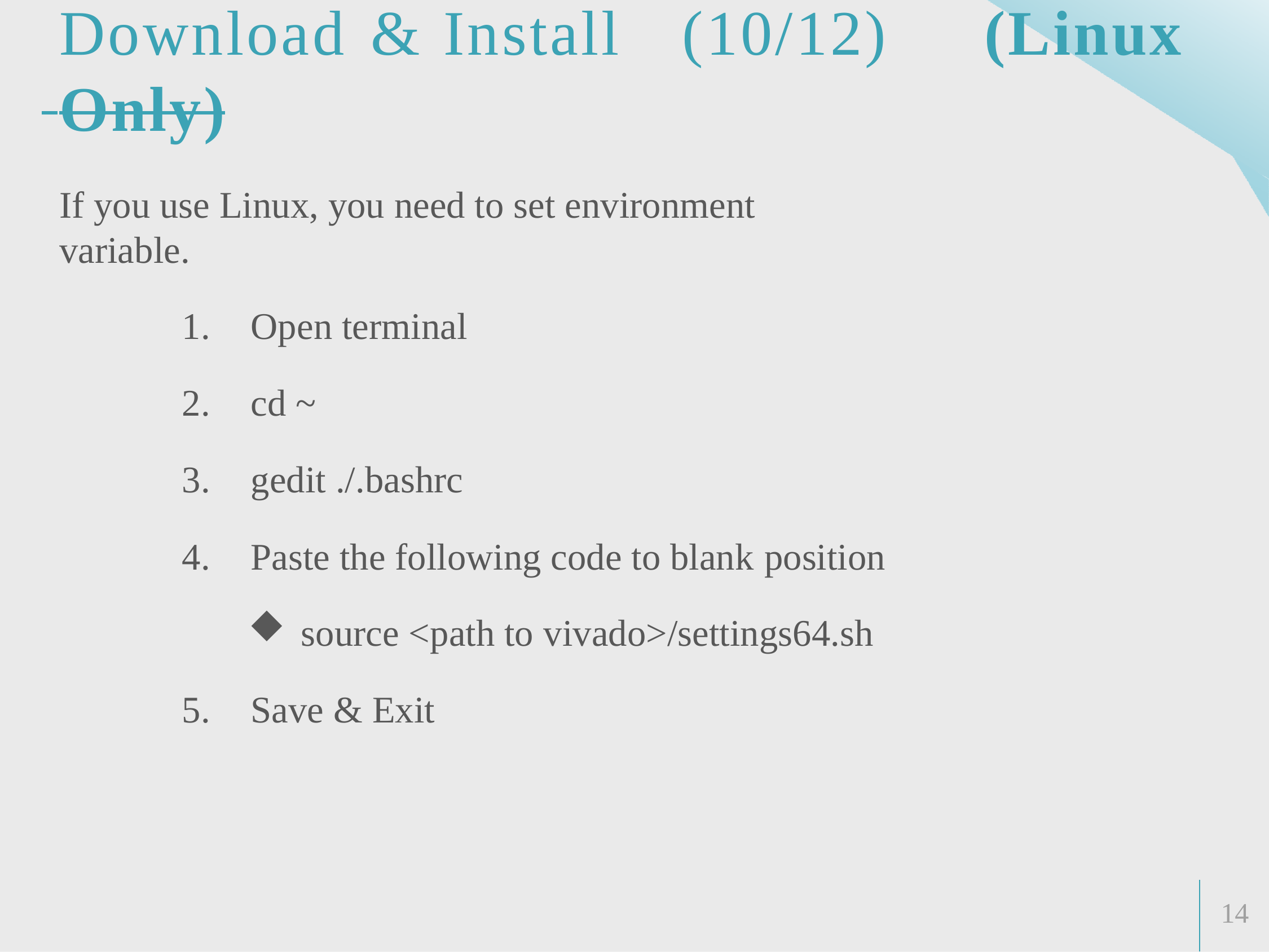

# Download & Install	(10/12)	(Linux
 Only)
If you use Linux, you need to set environment variable.
Open terminal
cd ~
gedit ./.bashrc
Paste the following code to blank position
source <path to vivado>/settings64.sh
Save & Exit

14